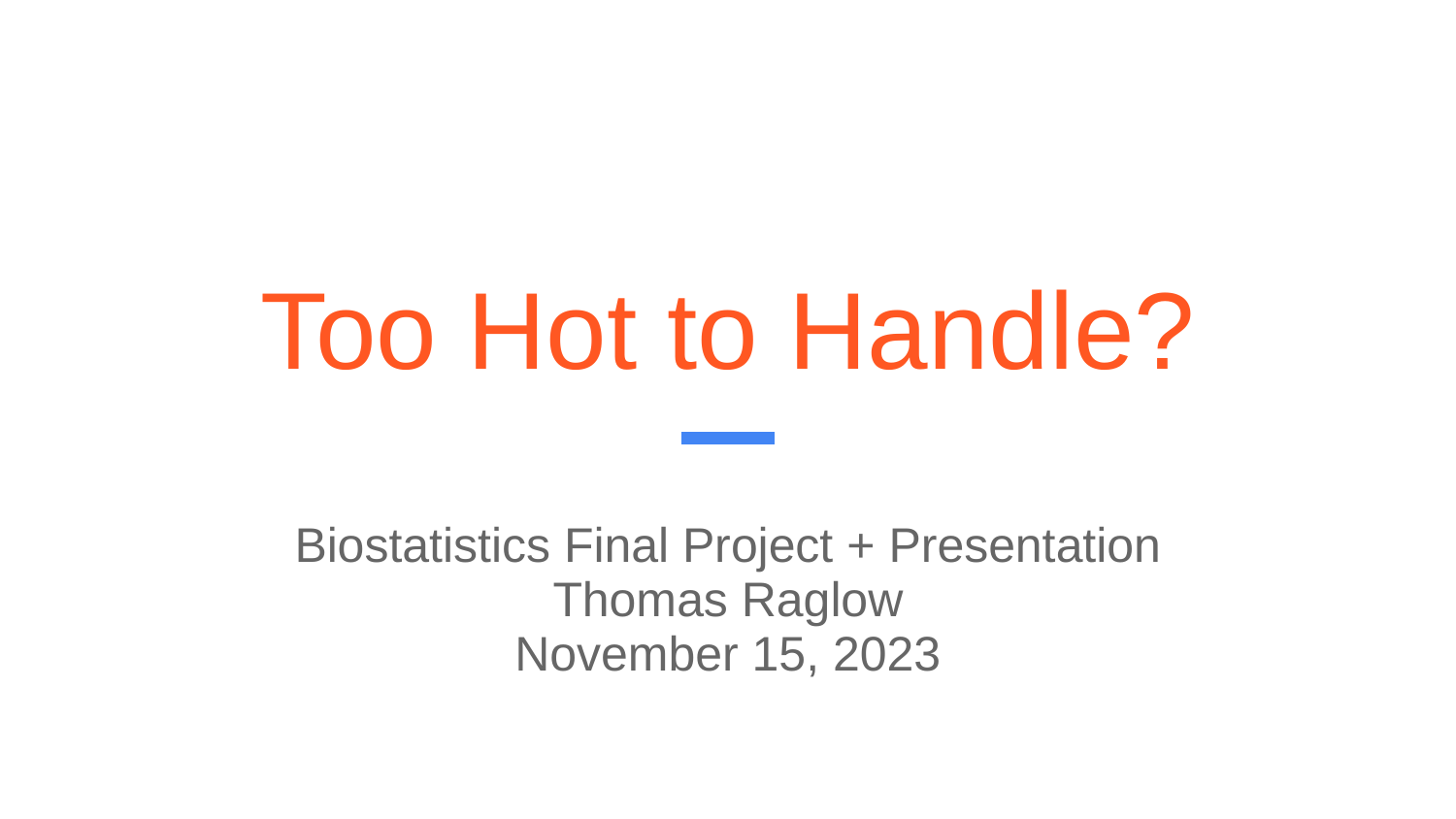

# Too Hot to Handle?
Biostatistics Final Project + Presentation
Thomas Raglow
November 15, 2023